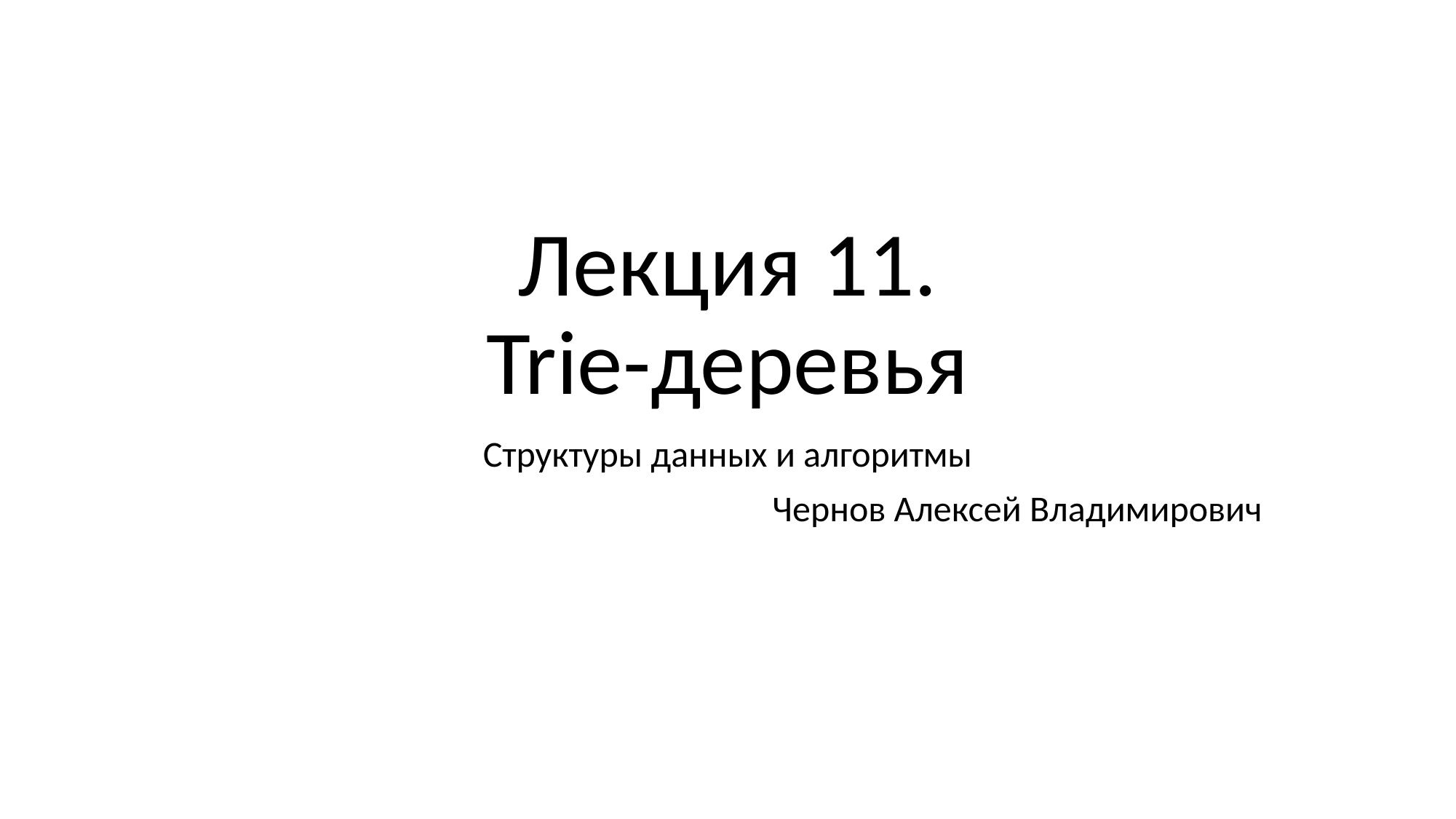

# Лекция 11. Trie-деревья
Структуры данных и алгоритмы
Чернов Алексей Владимирович